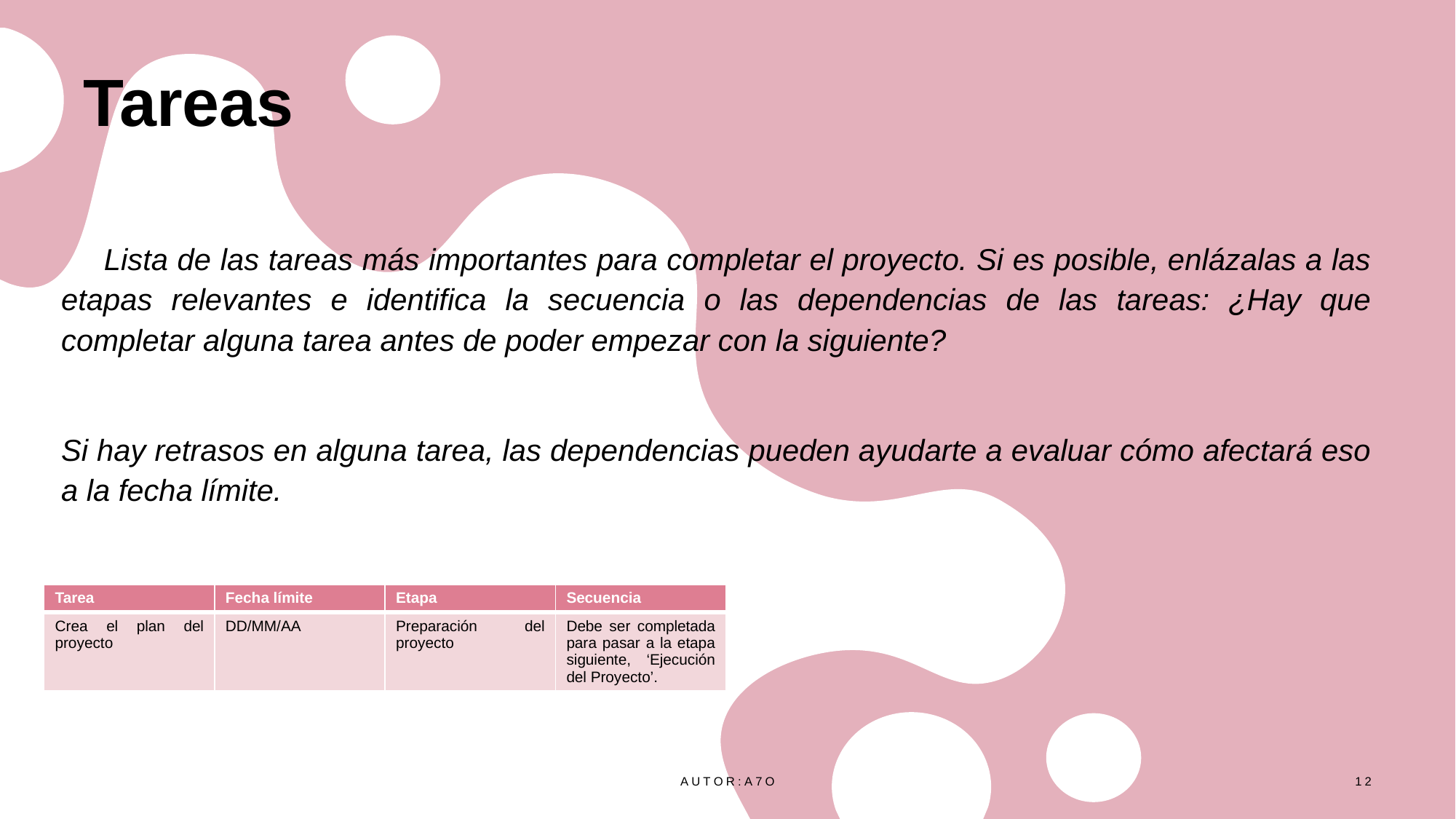

# Tareas

     Lista de las tareas más importantes para completar el proyecto. Si es posible, enlázalas a las etapas relevantes e identifica la secuencia o las dependencias de las tareas: ¿Hay que completar alguna tarea antes de poder empezar con la siguiente?

Si hay retrasos en alguna tarea, las dependencias pueden ayudarte a evaluar cómo afectará eso a la fecha límite.

| Tarea | Fecha límite | Etapa | Secuencia |
| --- | --- | --- | --- |
| Crea el plan del proyecto | DD/MM/AA | Preparación del proyecto | Debe ser completada para pasar a la etapa siguiente, ‘Ejecución del Proyecto’. |

Autor:A7o
12